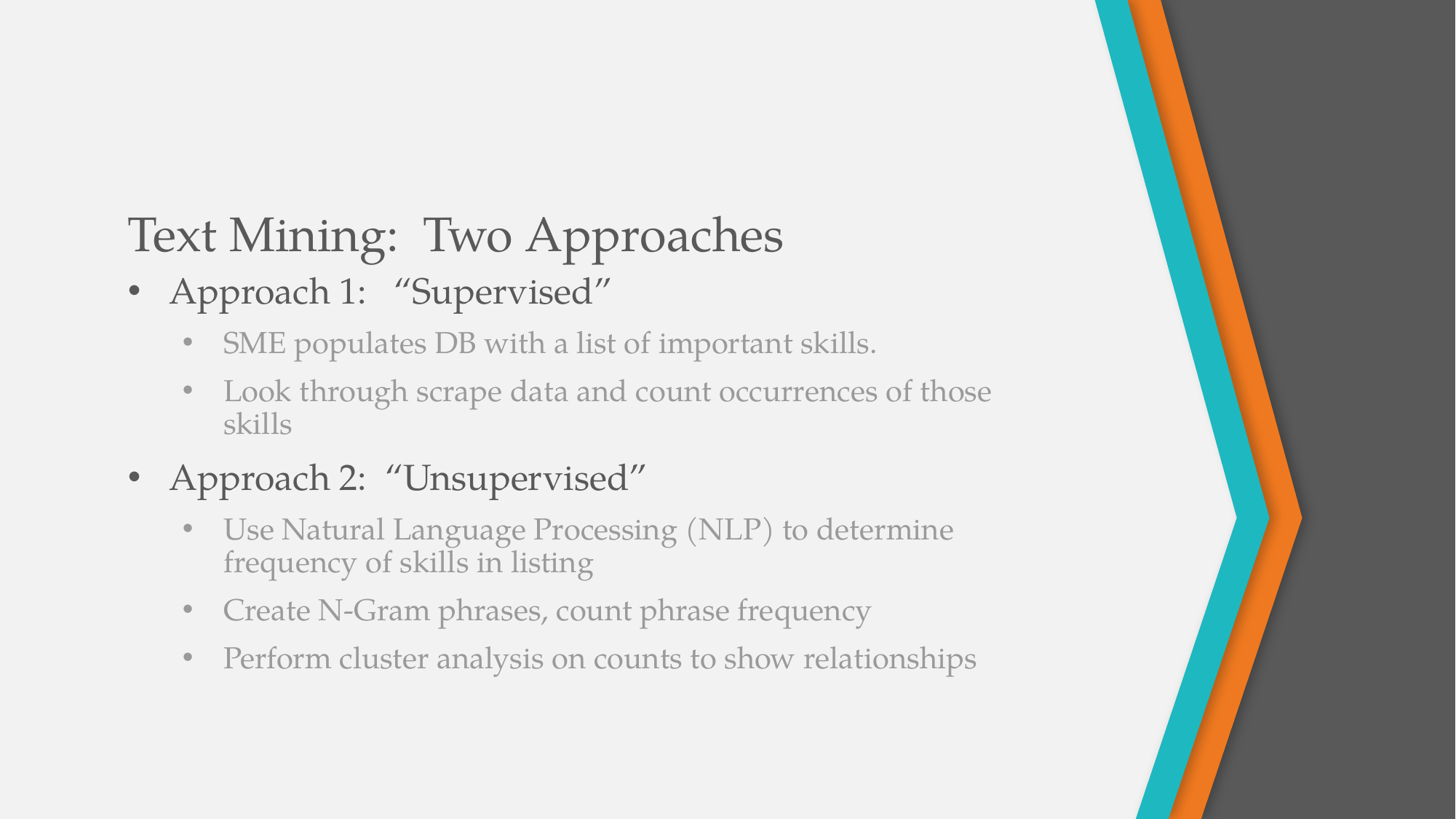

# Text Mining:  Two Approaches
Approach 1:   “Supervised”
SME populates DB with a list of important skills.
Look through scrape data and count occurrences of those skills
Approach 2:  “Unsupervised”
Use Natural Language Processing (NLP) to determine frequency of skills in listing
Create N-Gram phrases, count phrase frequency
Perform cluster analysis on counts to show relationships